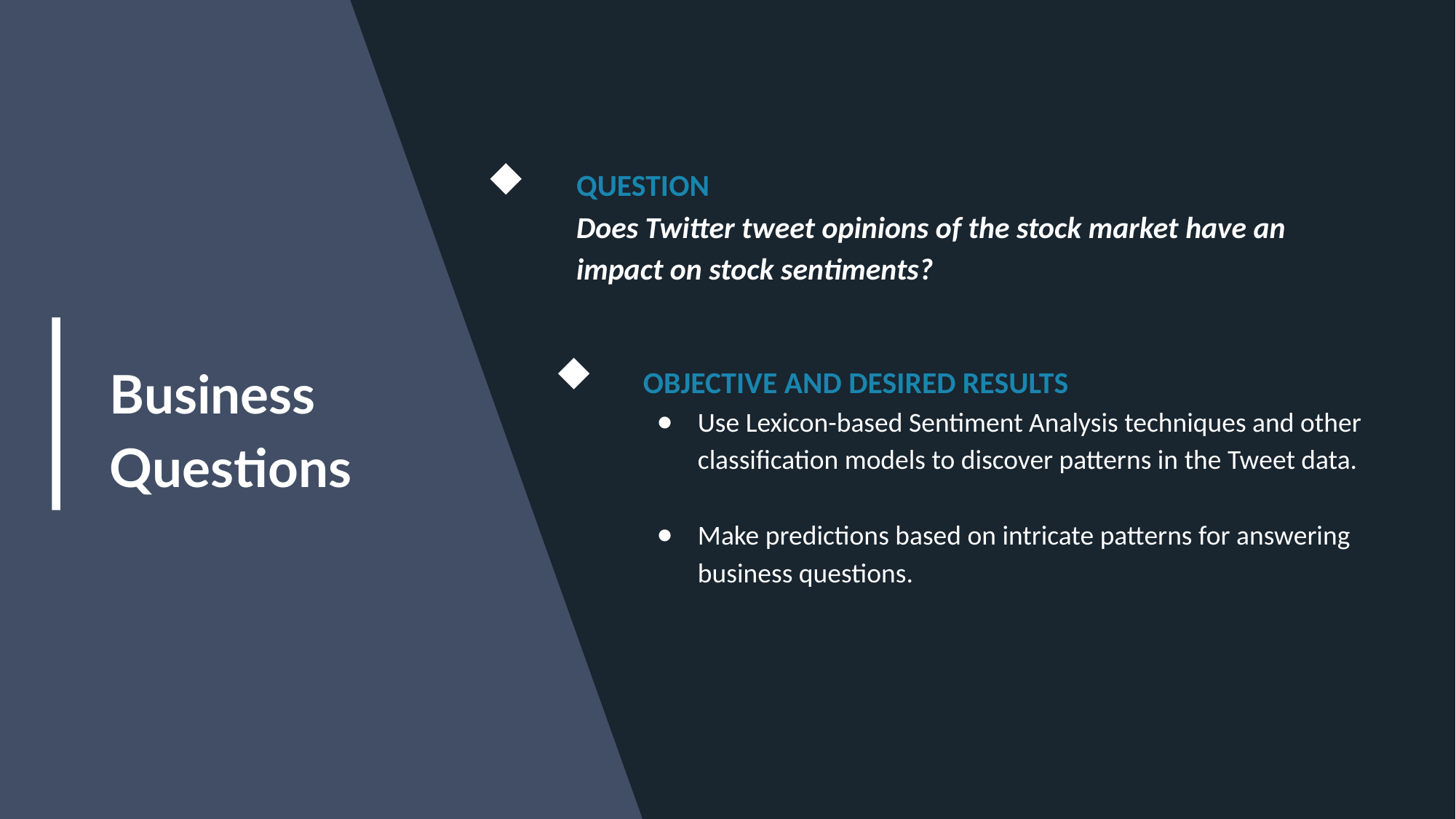

QUESTION
Does Twitter tweet opinions of the stock market have an impact on stock sentiments?

Business Questions
OBJECTIVE AND DESIRED RESULTS
Use Lexicon-based Sentiment Analysis techniques and other classification models to discover patterns in the Tweet data.

Make predictions based on intricate patterns for answering business questions.